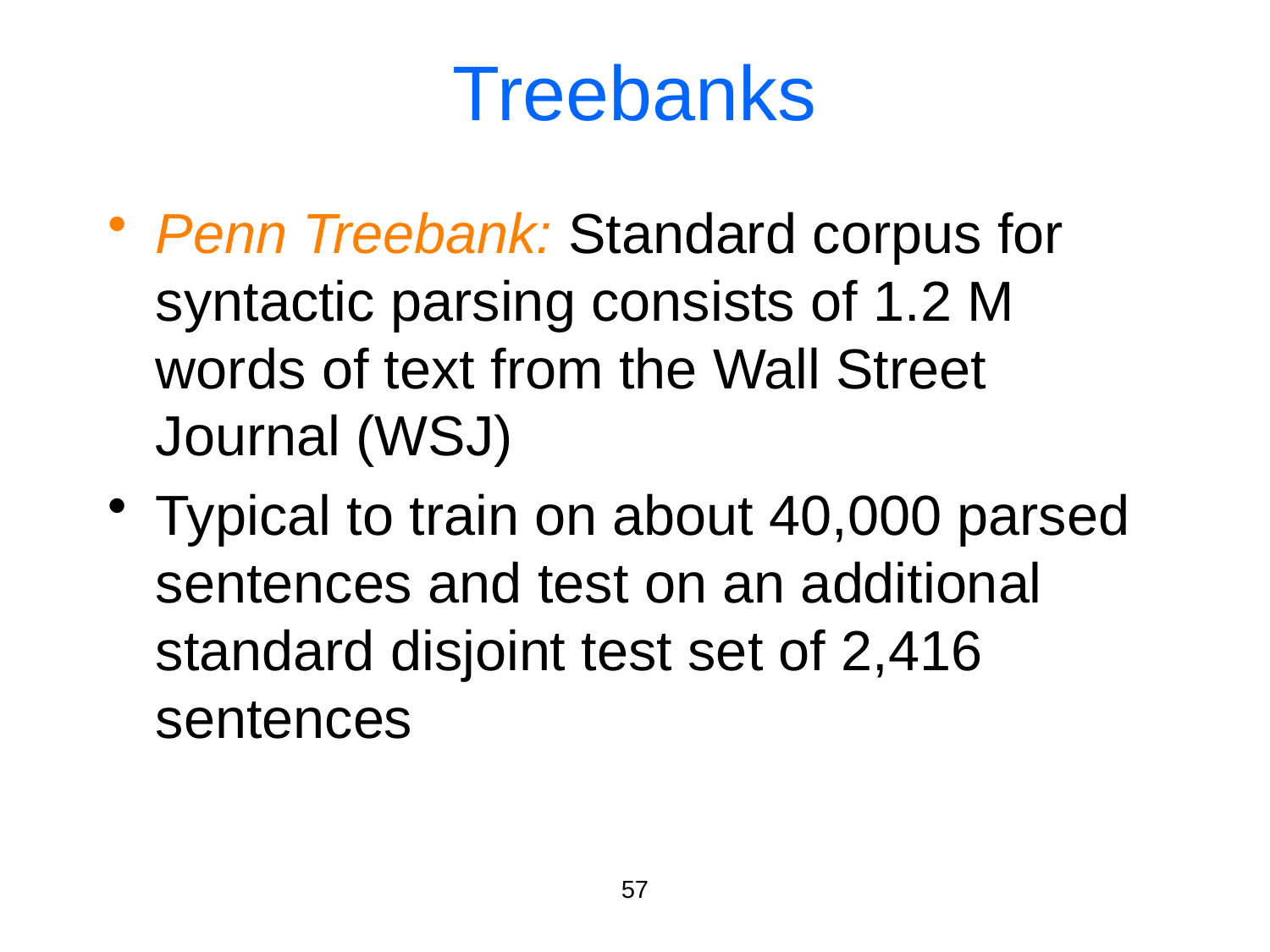

Treebanks
Penn Treebank: Standard corpus for syntactic parsing consists of 1.2 M words of text from the Wall Street Journal (WSJ)
Typical to train on about 40,000 parsed sentences and test on an additional standard disjoint test set of 2,416 sentences
57